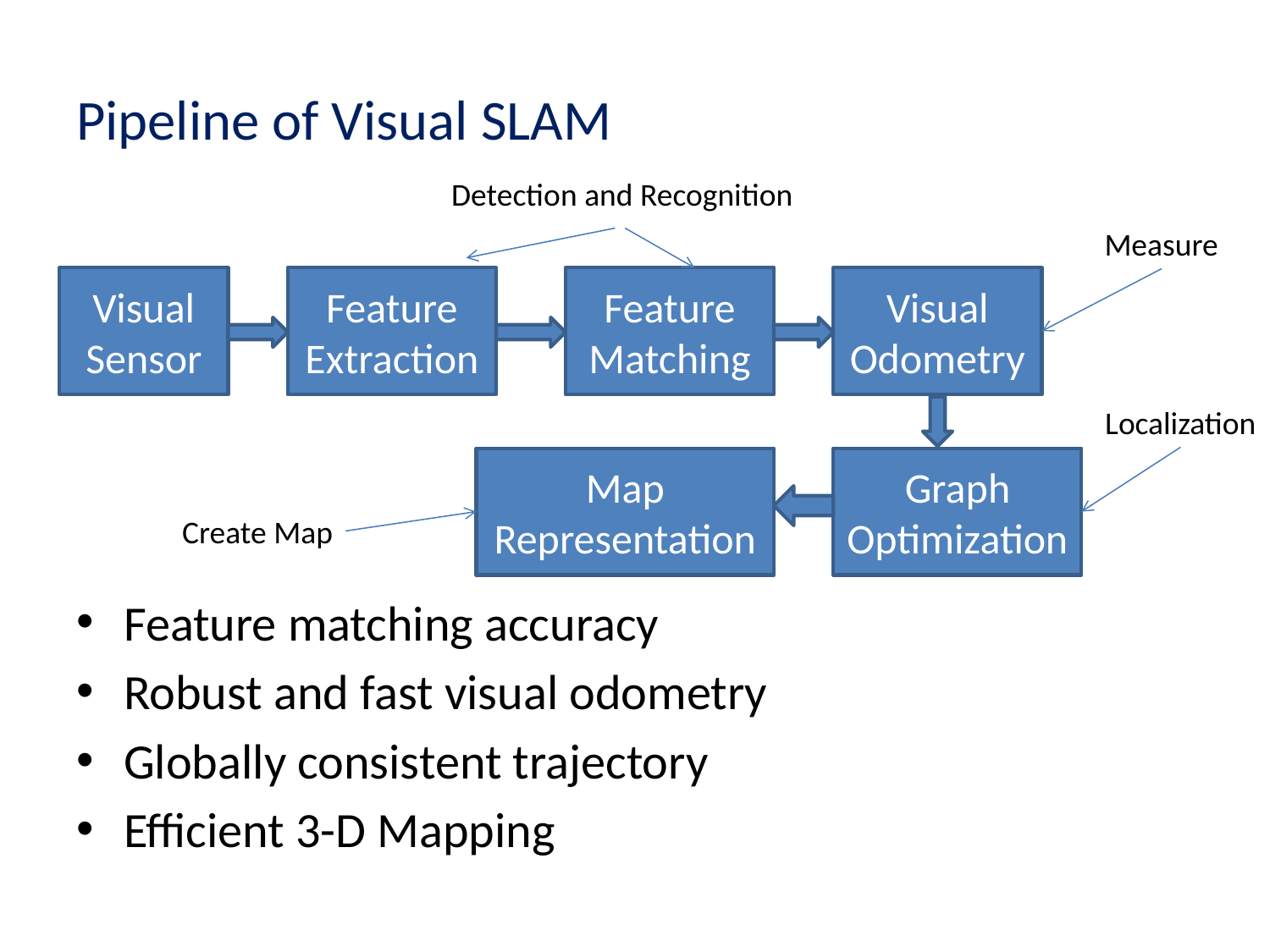

# Pipeline of Visual SLAM
Detection and Recognition
Measure
Visual Sensor
Feature Extraction
Feature Matching
Visual Odometry

Localization
Map Representation
Graph Optimization

Create Map
Feature matching accuracy
Robust and fast visual odometry
Globally consistent trajectory
Efficient 3-D Mapping